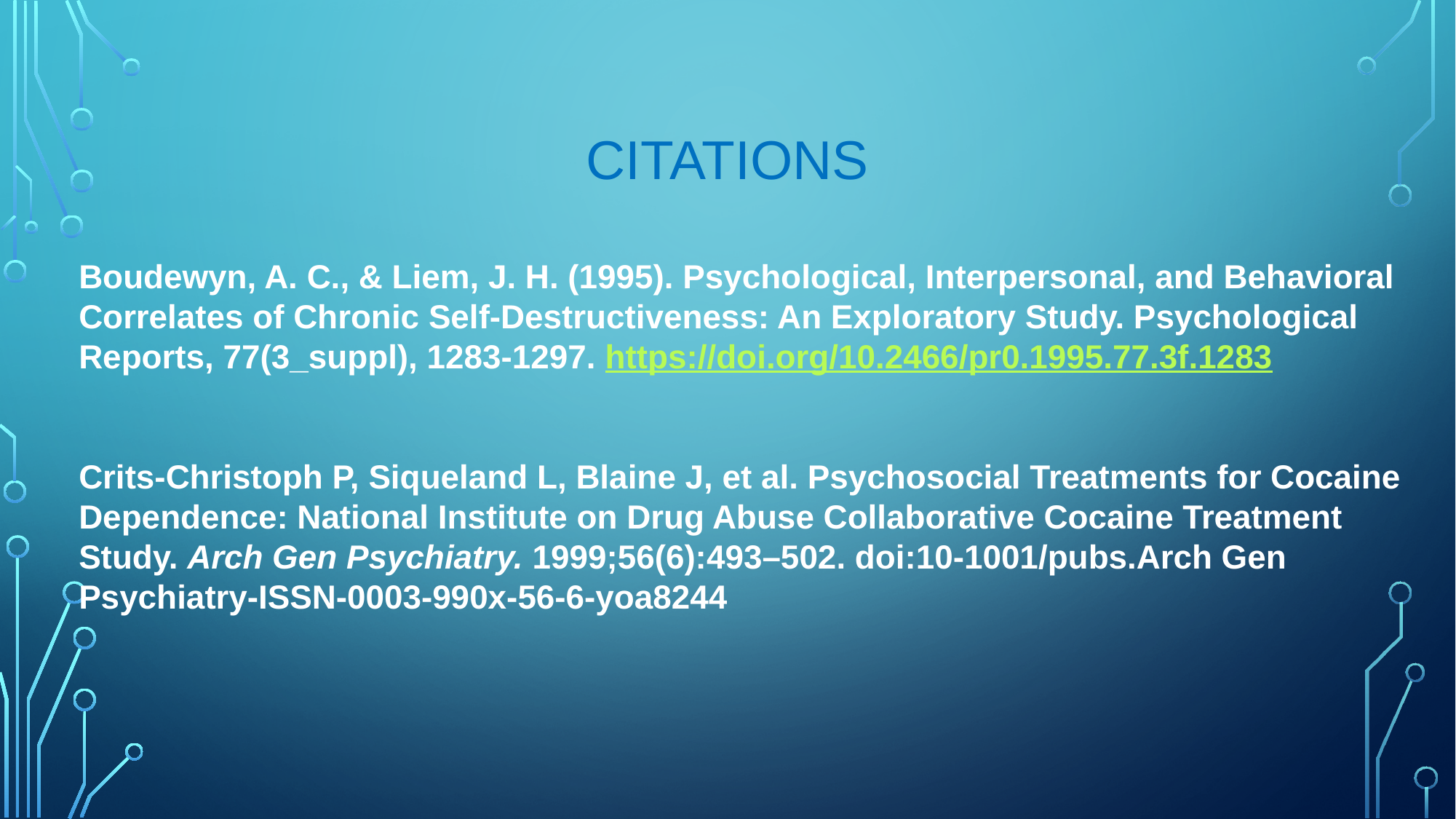

# CITATIONS
Boudewyn, A. C., & Liem, J. H. (1995). Psychological, Interpersonal, and Behavioral Correlates of Chronic Self-Destructiveness: An Exploratory Study. Psychological Reports, 77(3_suppl), 1283-1297. https://doi.org/10.2466/pr0.1995.77.3f.1283

Crits-Christoph P, Siqueland L, Blaine J, et al. Psychosocial Treatments for Cocaine Dependence: National Institute on Drug Abuse Collaborative Cocaine Treatment Study. Arch Gen Psychiatry. 1999;56(6):493–502. doi:10-1001/pubs.Arch Gen Psychiatry-ISSN-0003-990x-56-6-yoa8244